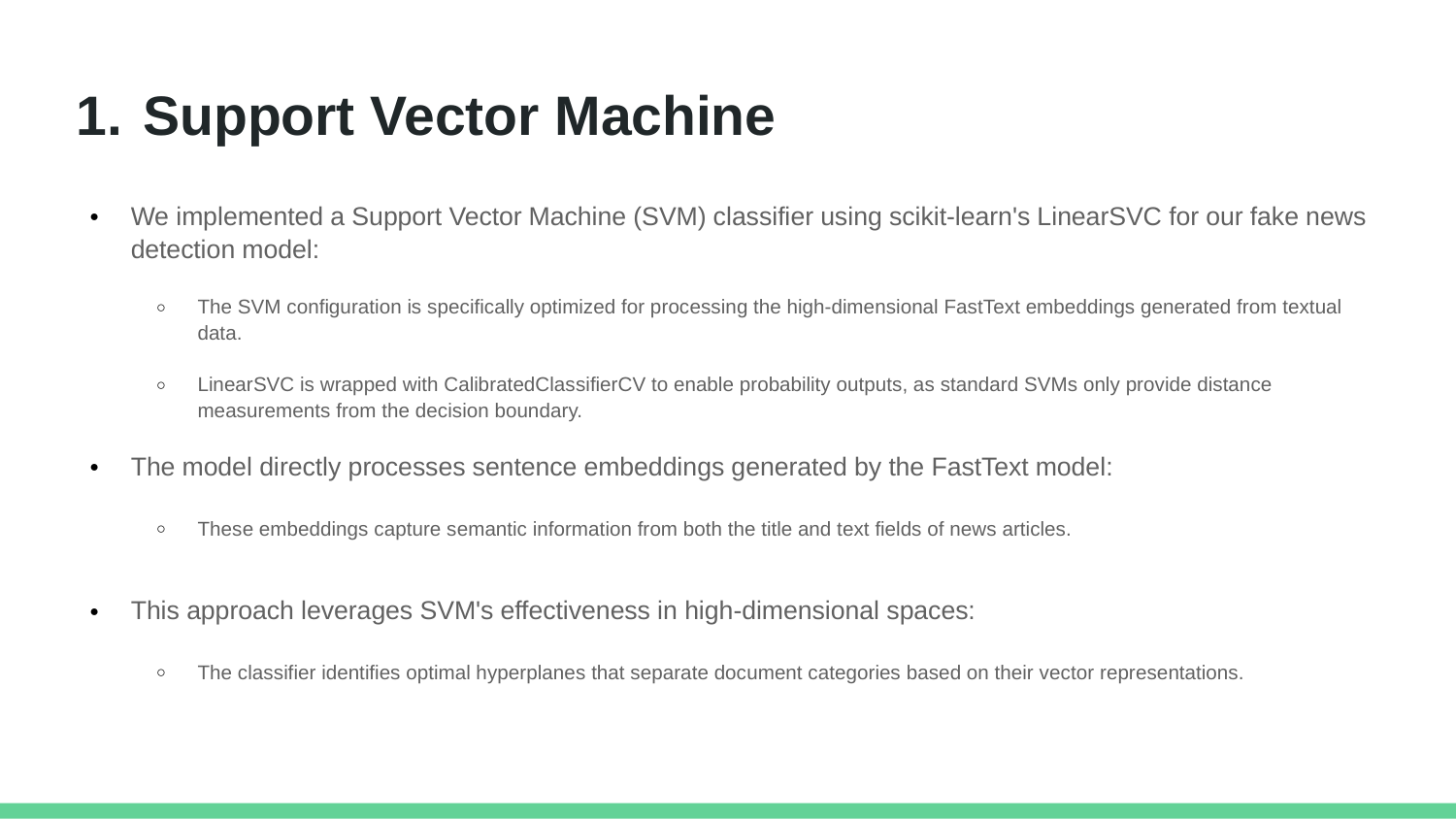

# Support Vector Machine
We implemented a Support Vector Machine (SVM) classifier using scikit-learn's LinearSVC for our fake news detection model:
The SVM configuration is specifically optimized for processing the high-dimensional FastText embeddings generated from textual data.
LinearSVC is wrapped with CalibratedClassifierCV to enable probability outputs, as standard SVMs only provide distance measurements from the decision boundary.
The model directly processes sentence embeddings generated by the FastText model:
These embeddings capture semantic information from both the title and text fields of news articles.
This approach leverages SVM's effectiveness in high-dimensional spaces:
The classifier identifies optimal hyperplanes that separate document categories based on their vector representations.